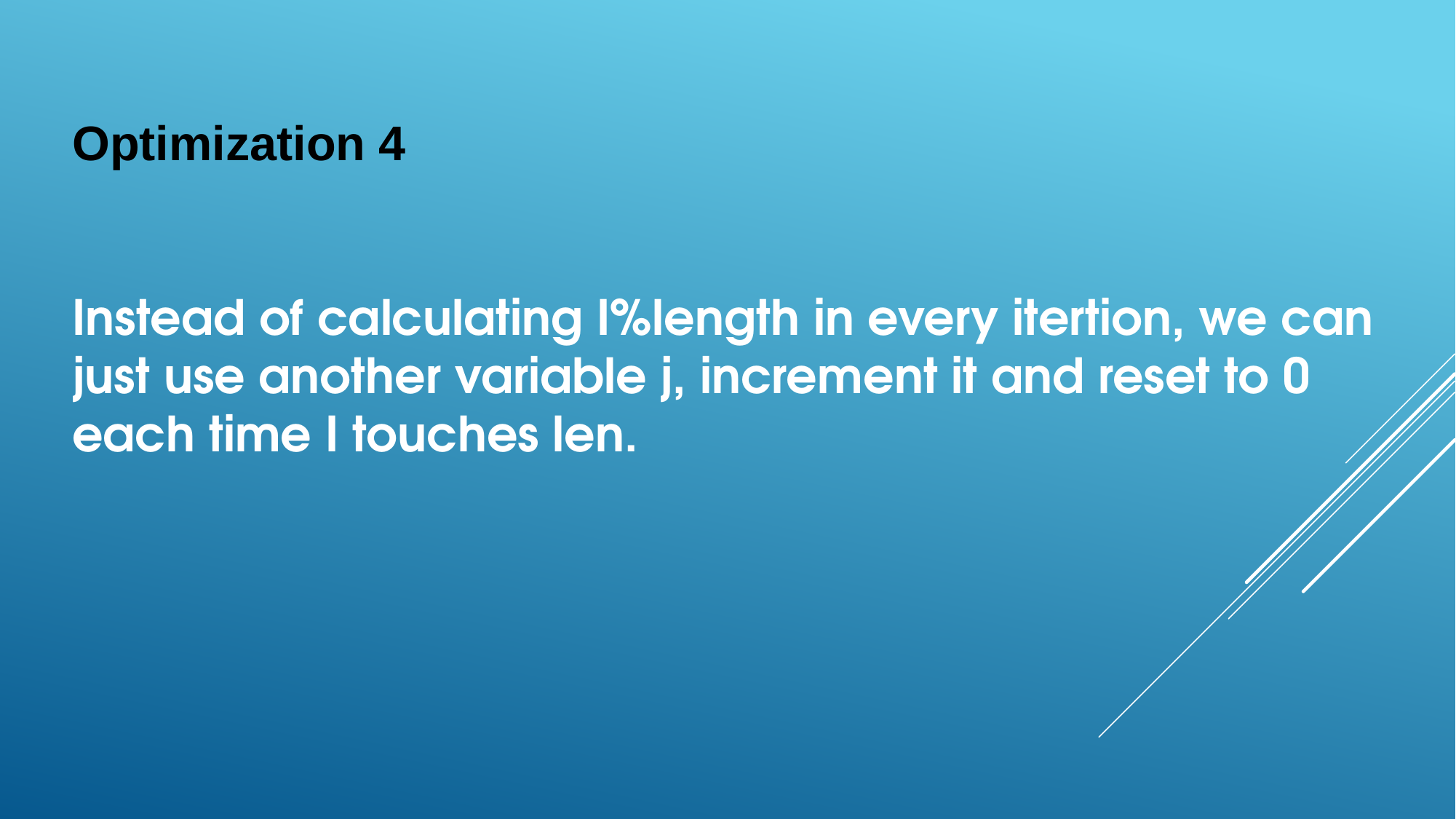

Optimization 4

Instead of calculating I%length in every itertion, we can just use another variable j, increment it and reset to 0 each time I touches len.